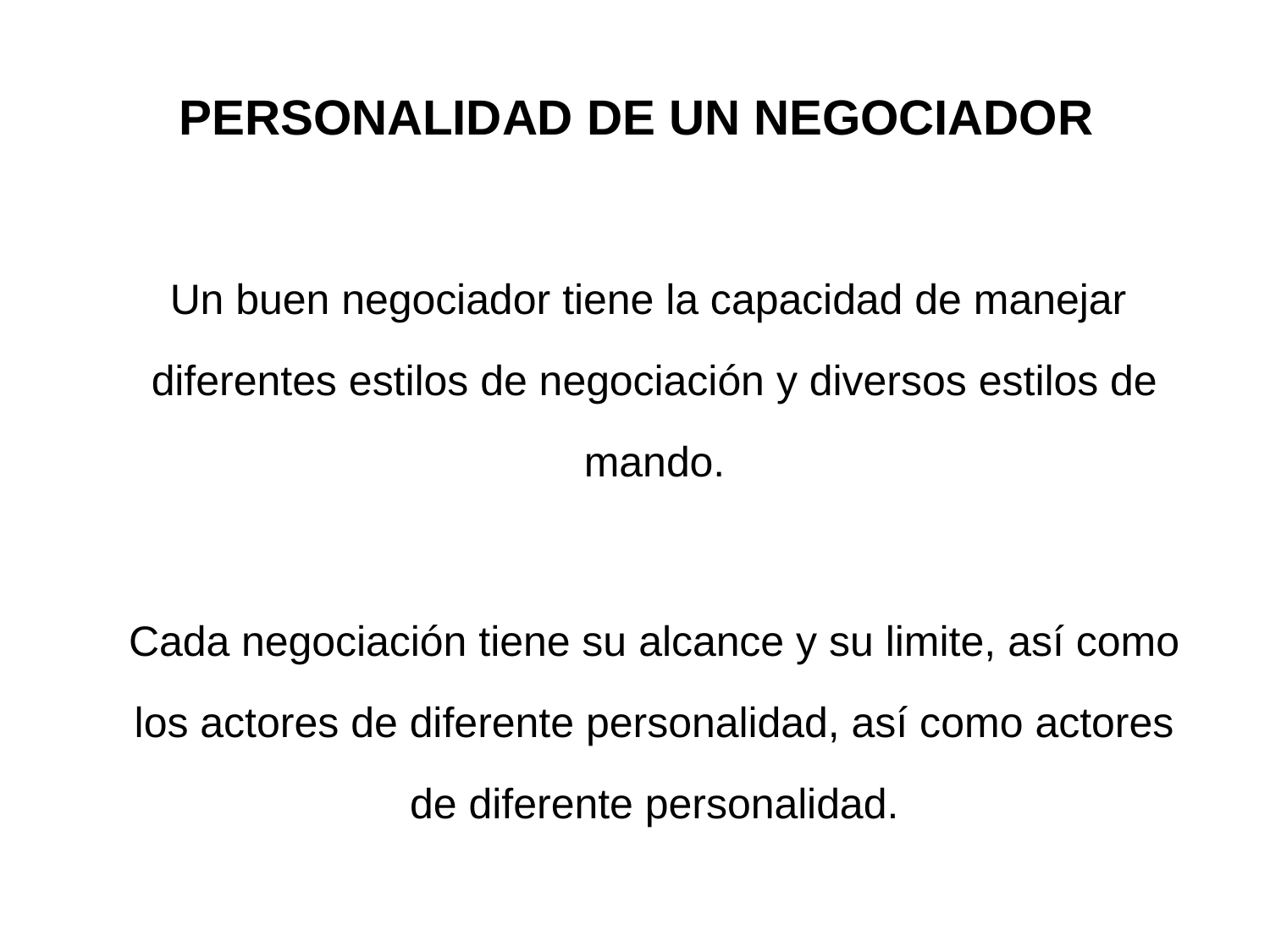

# PERSONALIDAD DE UN NEGOCIADOR

   Un buen negociador tiene la capacidad de manejar diferentes estilos de negociación y diversos estilos de mando.

    Cada negociación tiene su alcance y su limite, así como los actores de diferente personalidad, así como actores de diferente personalidad.